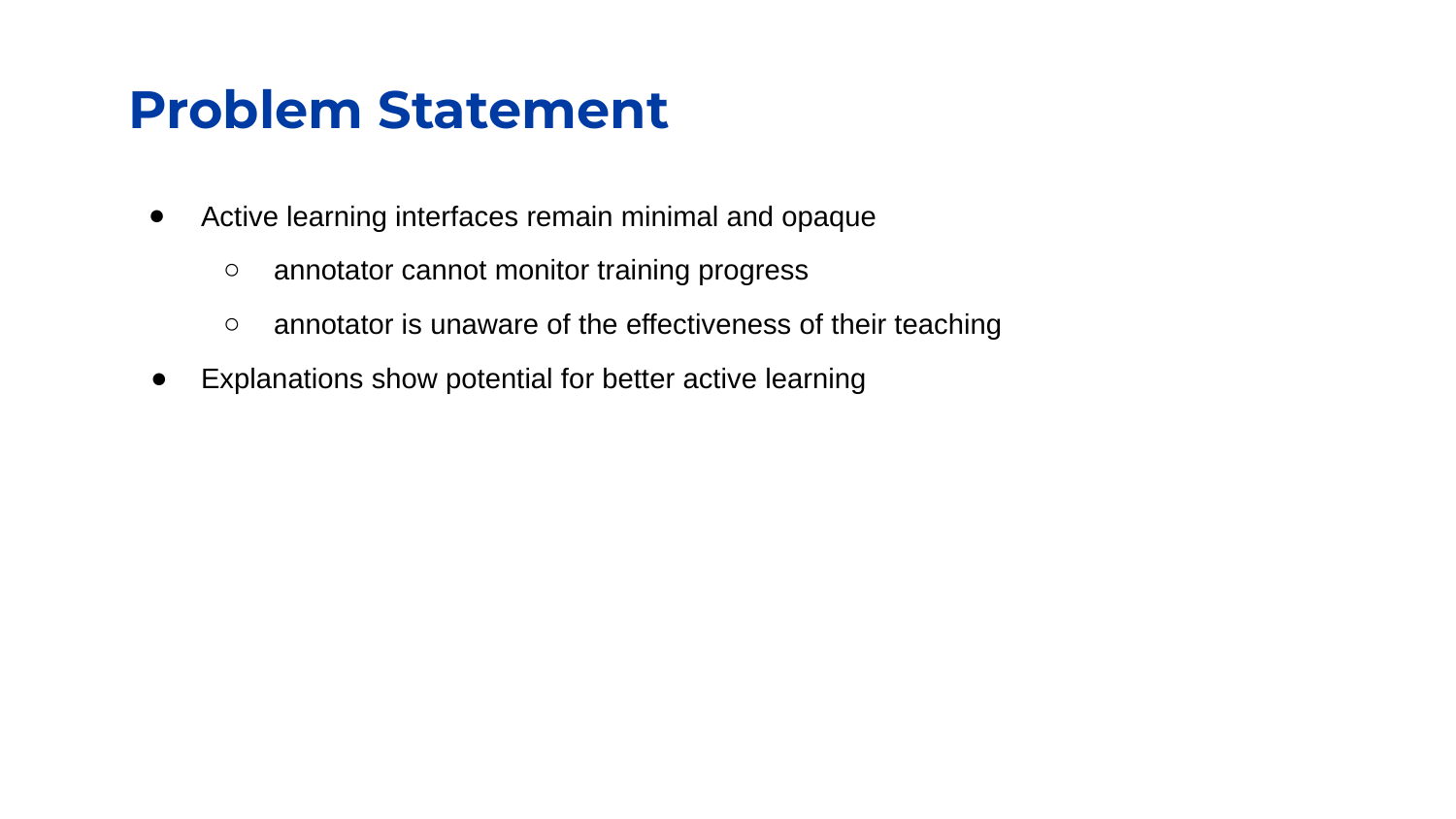

# Problem Statement
Active learning interfaces remain minimal and opaque
annotator cannot monitor training progress
annotator is unaware of the effectiveness of their teaching
Explanations show potential for better active learning